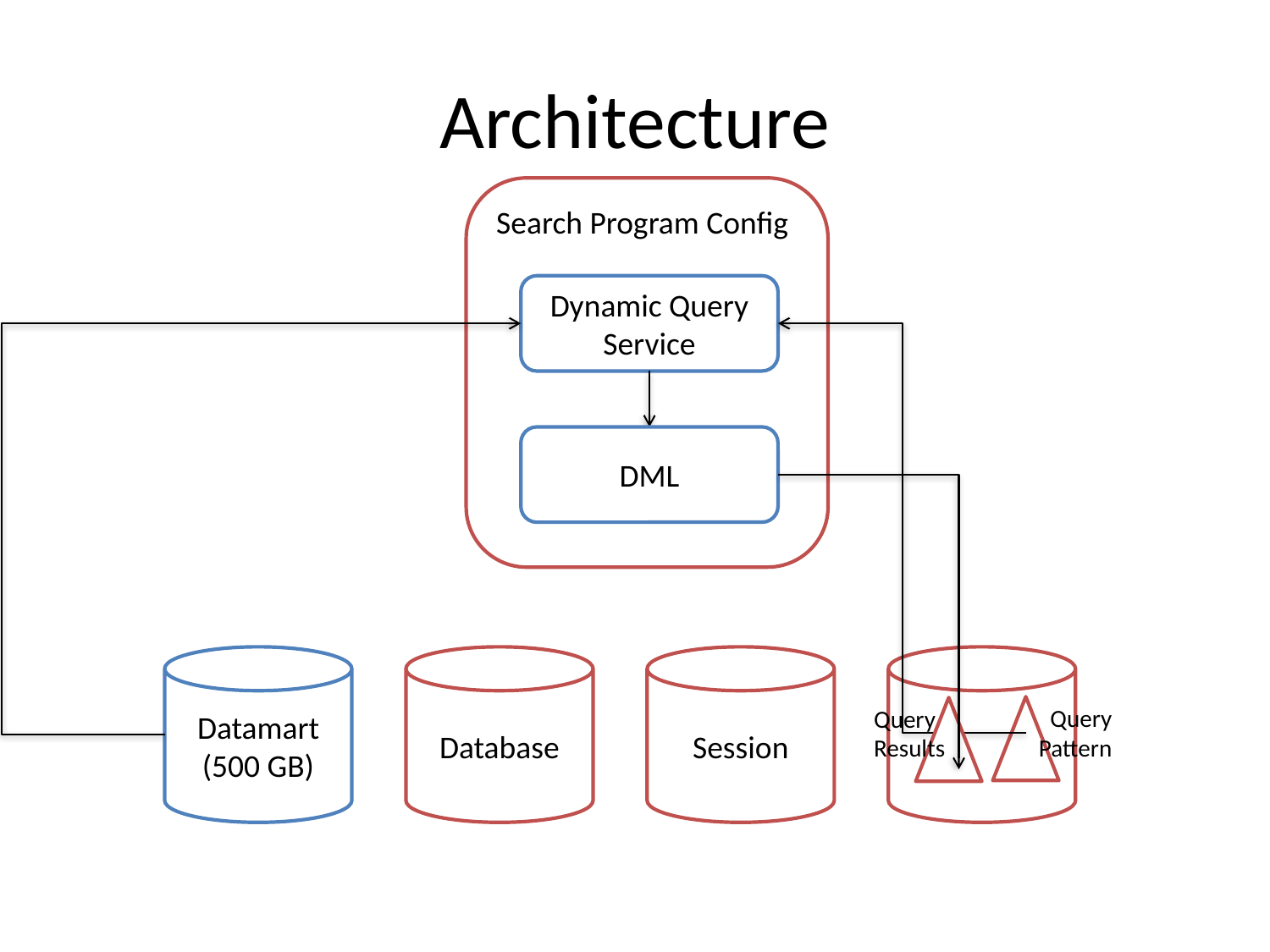

# Architecture
Search Program Config
Dynamic Query Service
DML
Datamart
(500 GB)
Database
Session

Query
Pattern
Query
Results